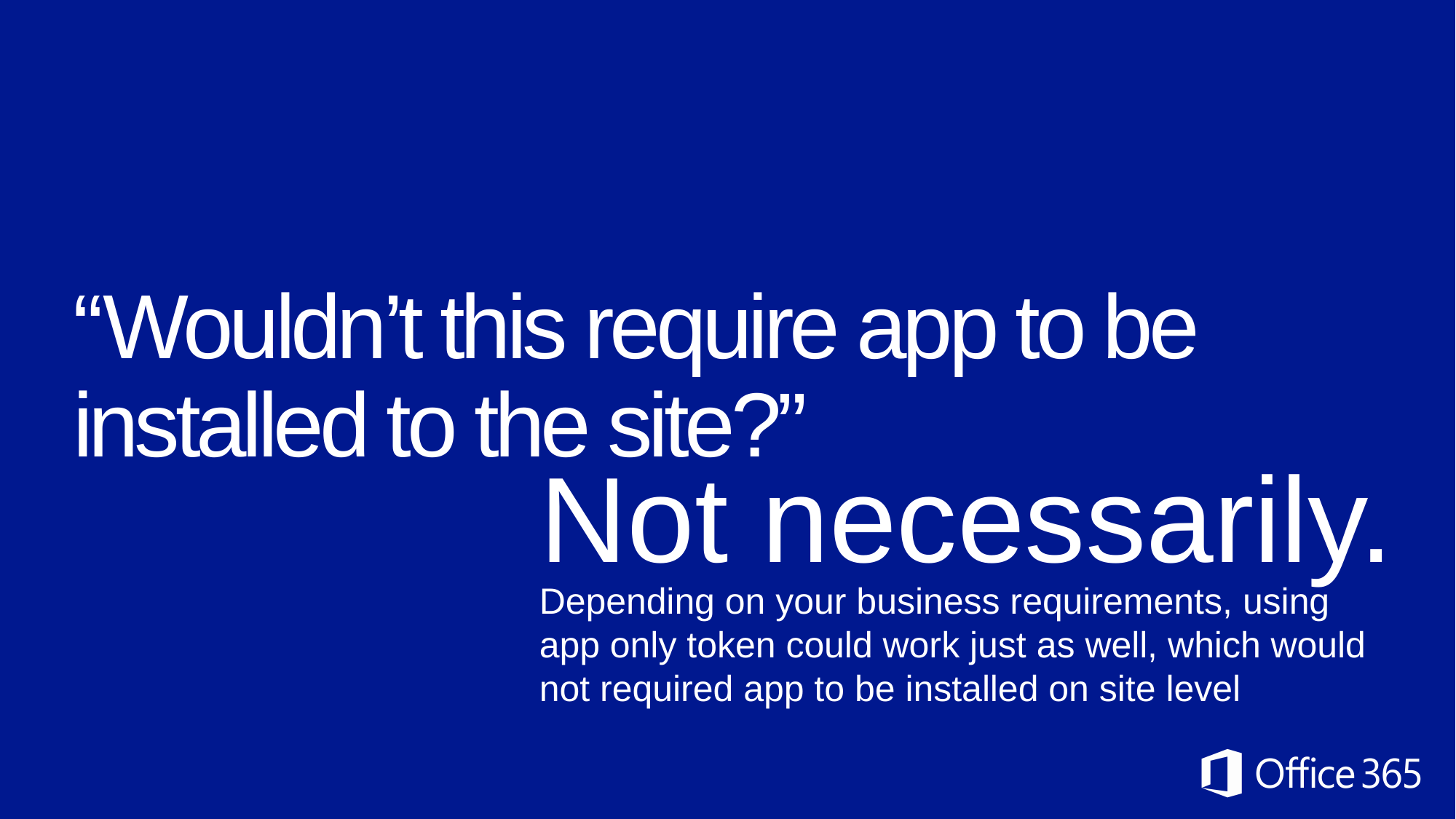

# “Wouldn’t this require app to be installed to the site?”
Not necessarily.
Depending on your business requirements, using app only token could work just as well, which would not required app to be installed on site level